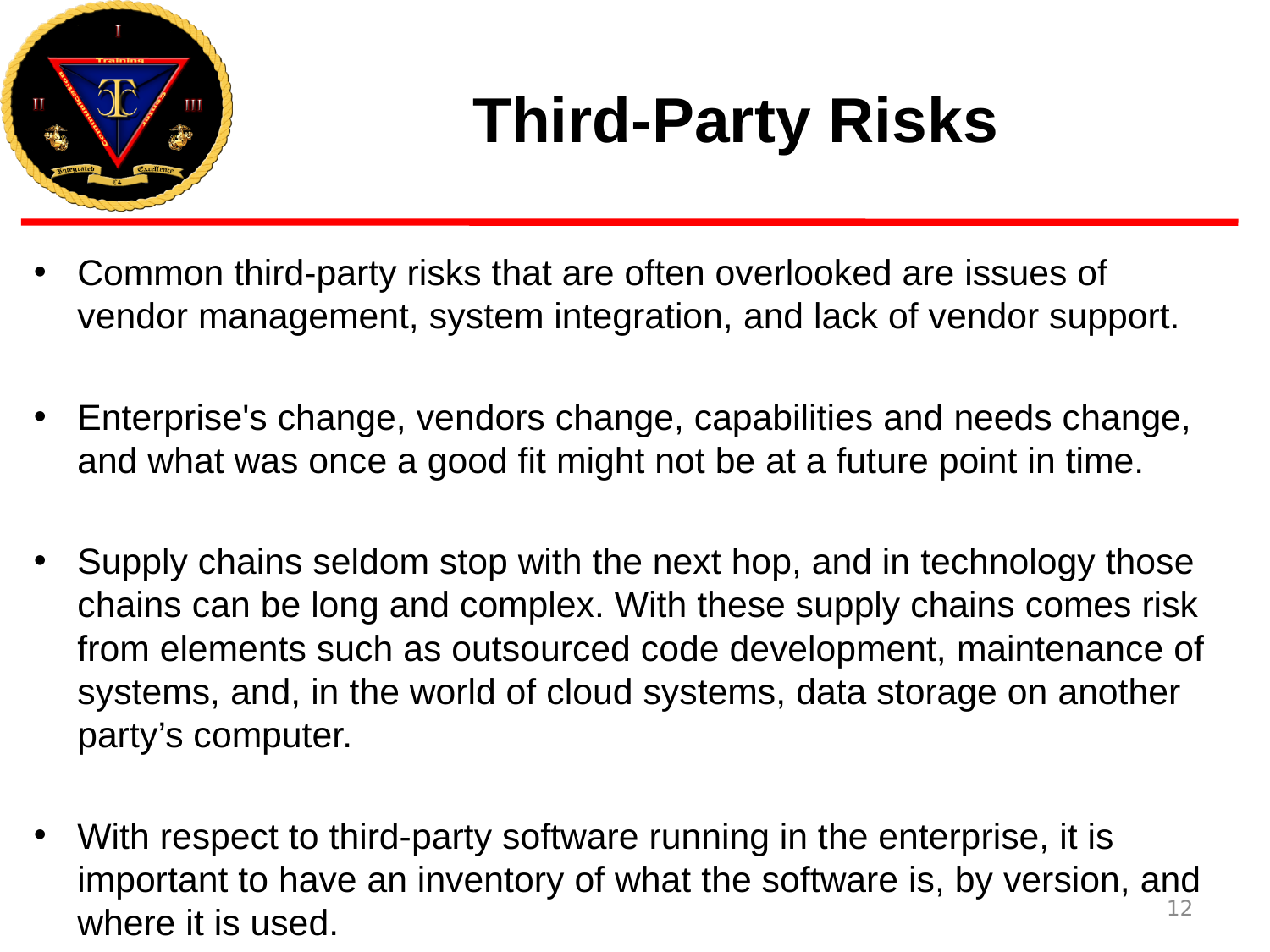

# Third-Party Risks
Common third-party risks that are often overlooked are issues of vendor management, system integration, and lack of vendor support.

Enterprise's change, vendors change, capabilities and needs change, and what was once a good fit might not be at a future point in time.

Supply chains seldom stop with the next hop, and in technology those chains can be long and complex. With these supply chains comes risk from elements such as outsourced code development, maintenance of systems, and, in the world of cloud systems, data storage on another party’s computer.

With respect to third-party software running in the enterprise, it is important to have an inventory of what the software is, by version, and where it is used.
12